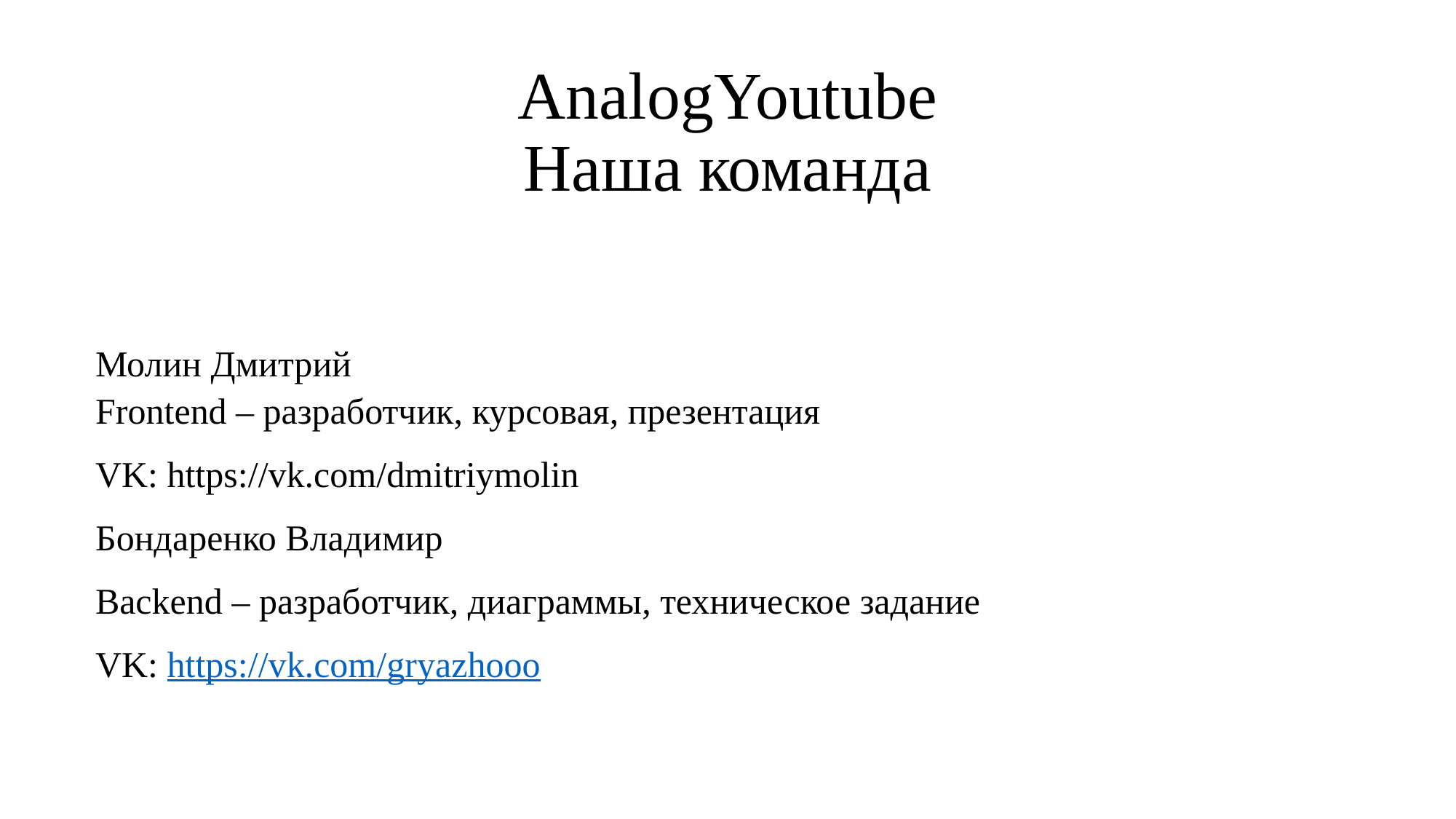

# AnalogYoutube Наша команда
Молин Дмитрий
Frontend – разработчик, курсовая, презентация
VK: https://vk.com/dmitriymolin
Бондаренко Владимир
Backend – разработчик, диаграммы, техническое задание
VK: https://vk.com/gryazhooo